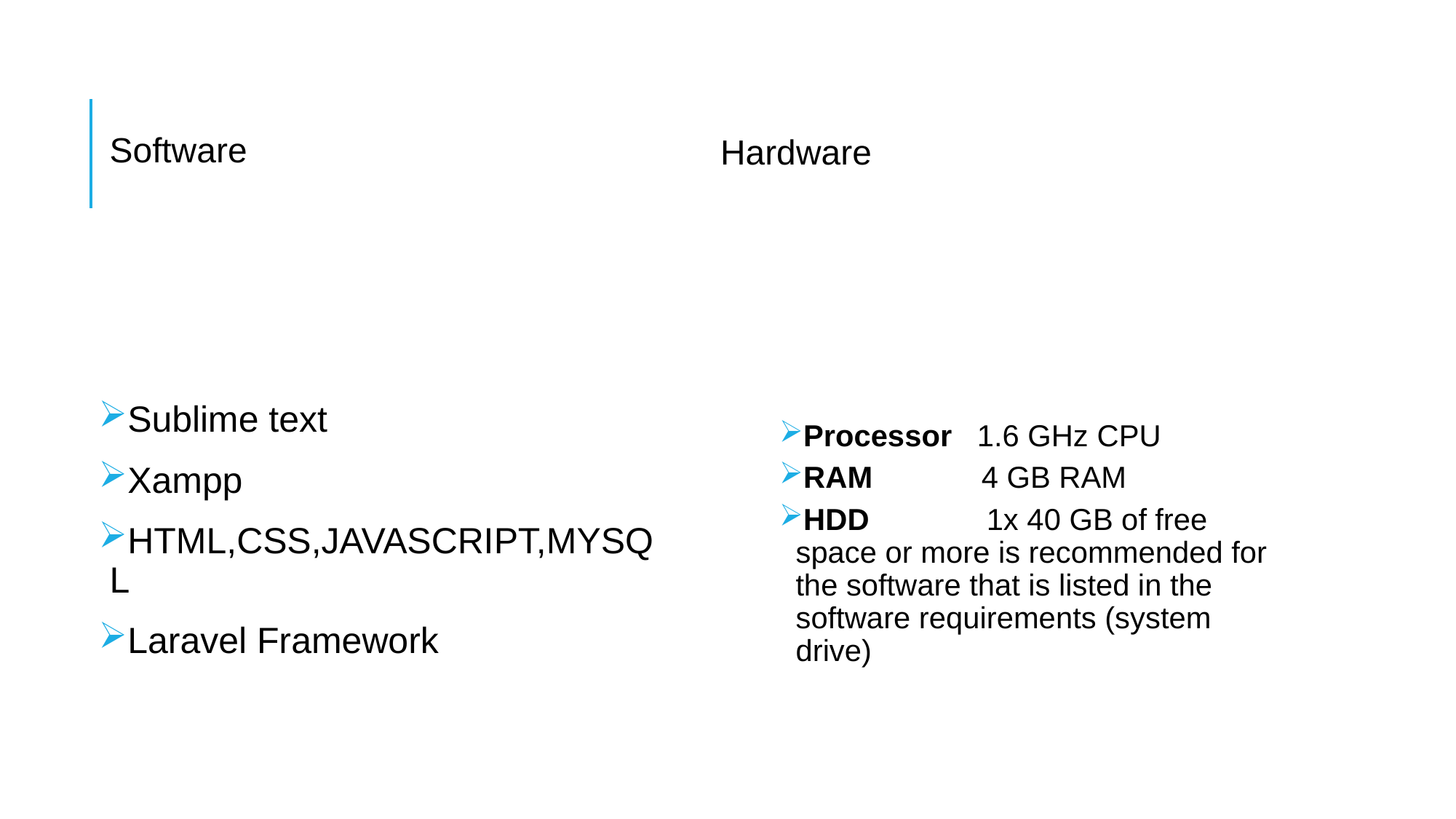

Software
Hardware

Sublime text
Xampp
HTML,CSS,JAVASCRIPT,MYSQL
Laravel Framework

Processor   1.6 GHz CPU
RAM             4 GB RAM
HDD              1x 40 GB of free space or more is recommended for the software that is listed in the software requirements (system drive)